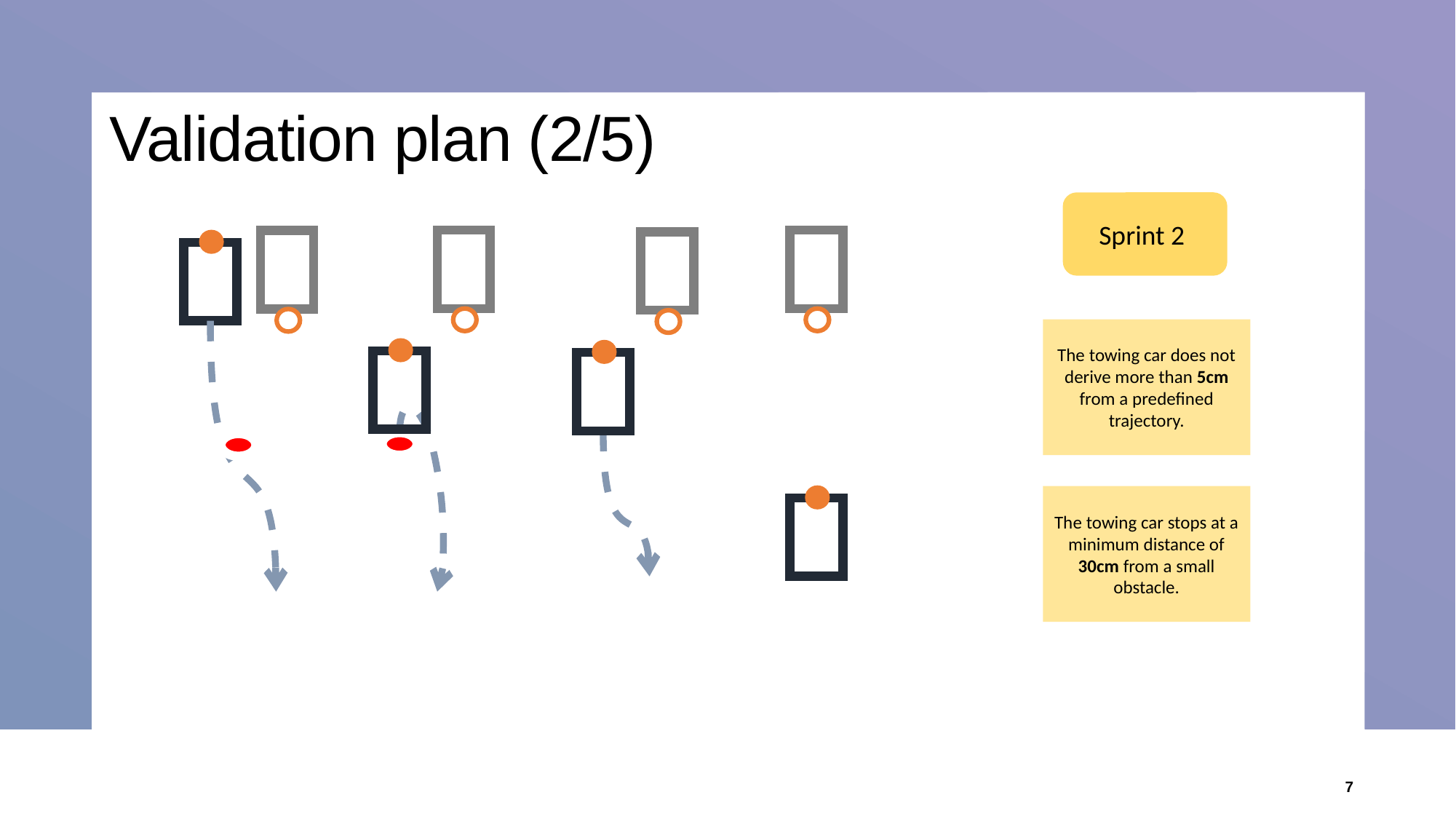

Validation plan (2/5)
Sprint 2

The towing car does not derive more than 5cm from a predefined trajectory.

The towing car stops at a minimum distance of 30cm from a small obstacle.

7